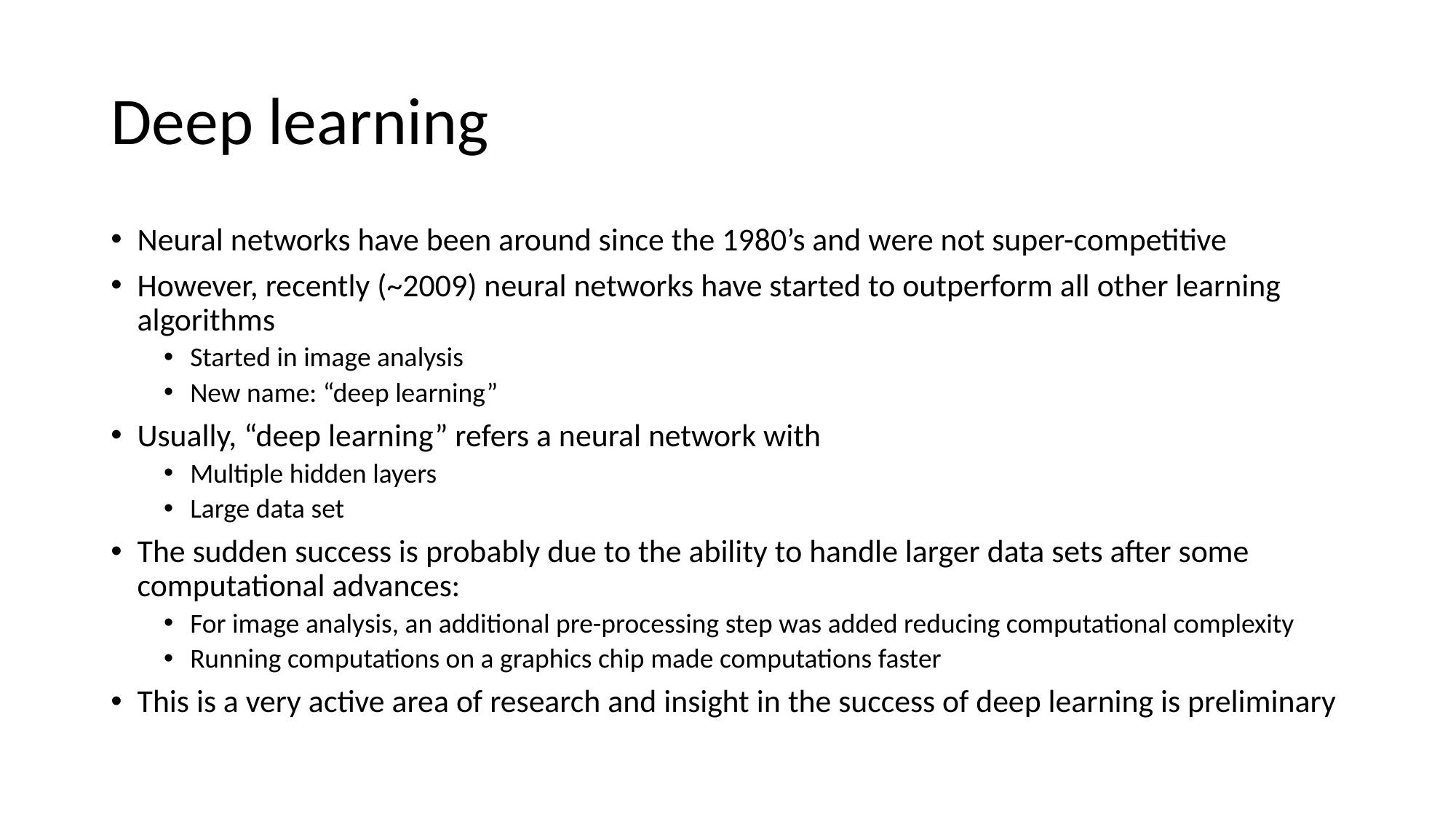

# Deep learning
Neural networks have been around since the 1980’s and were not super-competitive
However, recently (~2009) neural networks have started to outperform all other learning algorithms
Started in image analysis
New name: “deep learning”
Usually, “deep learning” refers a neural network with
Multiple hidden layers
Large data set
The sudden success is probably due to the ability to handle larger data sets after some computational advances:
For image analysis, an additional pre-processing step was added reducing computational complexity
Running computations on a graphics chip made computations faster
This is a very active area of research and insight in the success of deep learning is preliminary